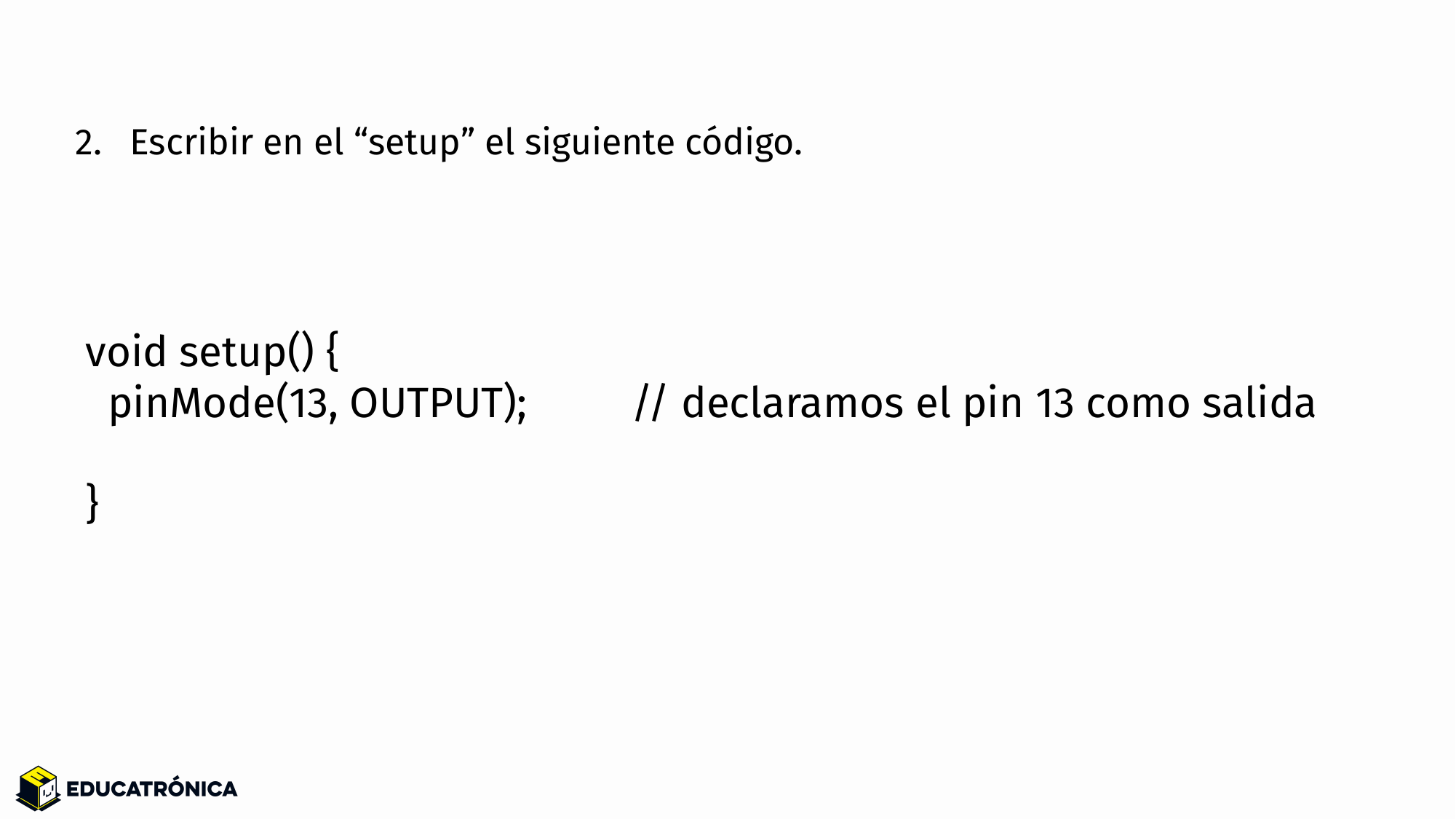

Escribir en el “setup” el siguiente código.

void setup() {
  pinMode(13, OUTPUT);      	// declaramos el pin 13 como salida

}